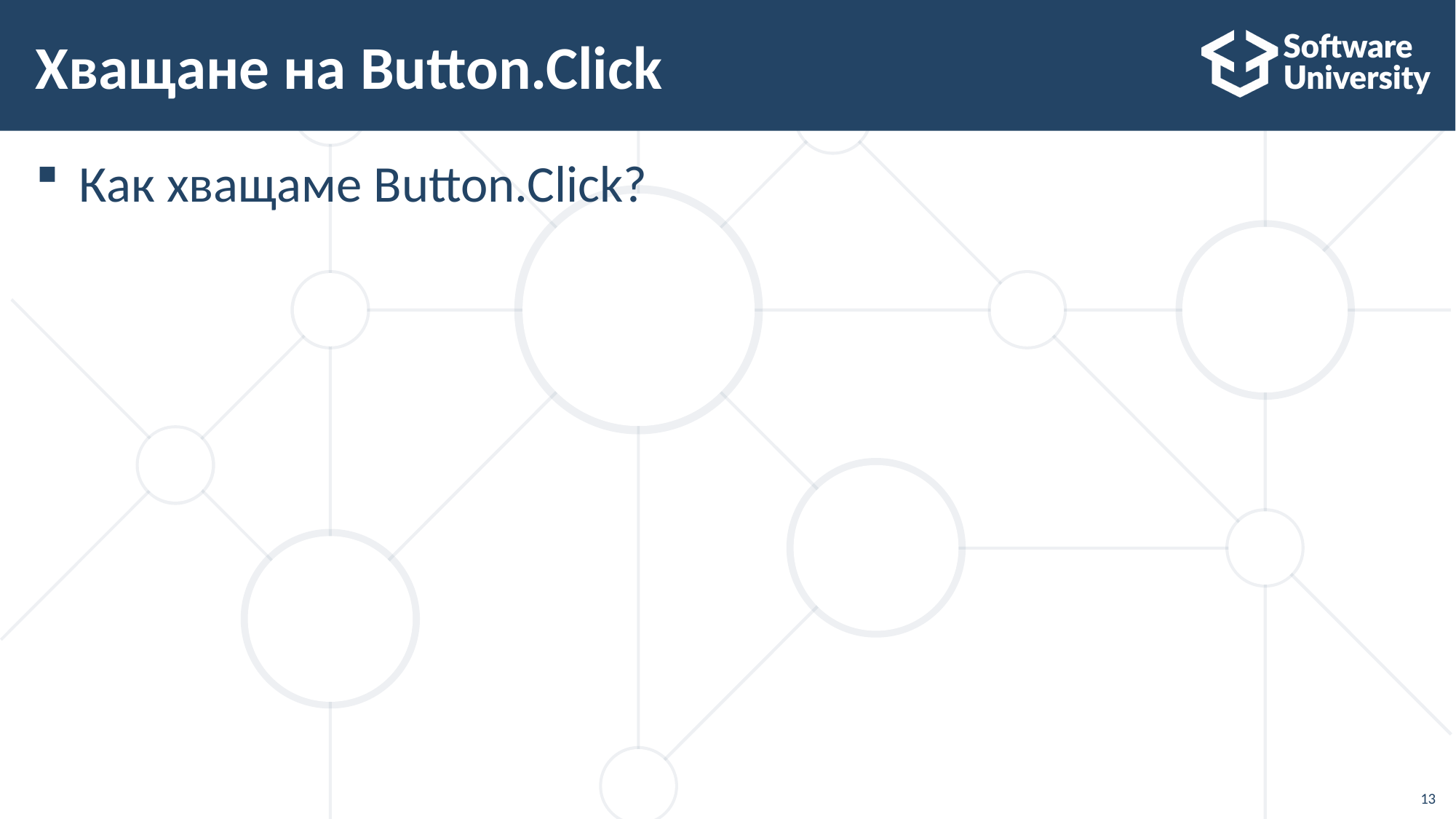

# Хващане на Button.Click
Как хващаме Button.Click?
13